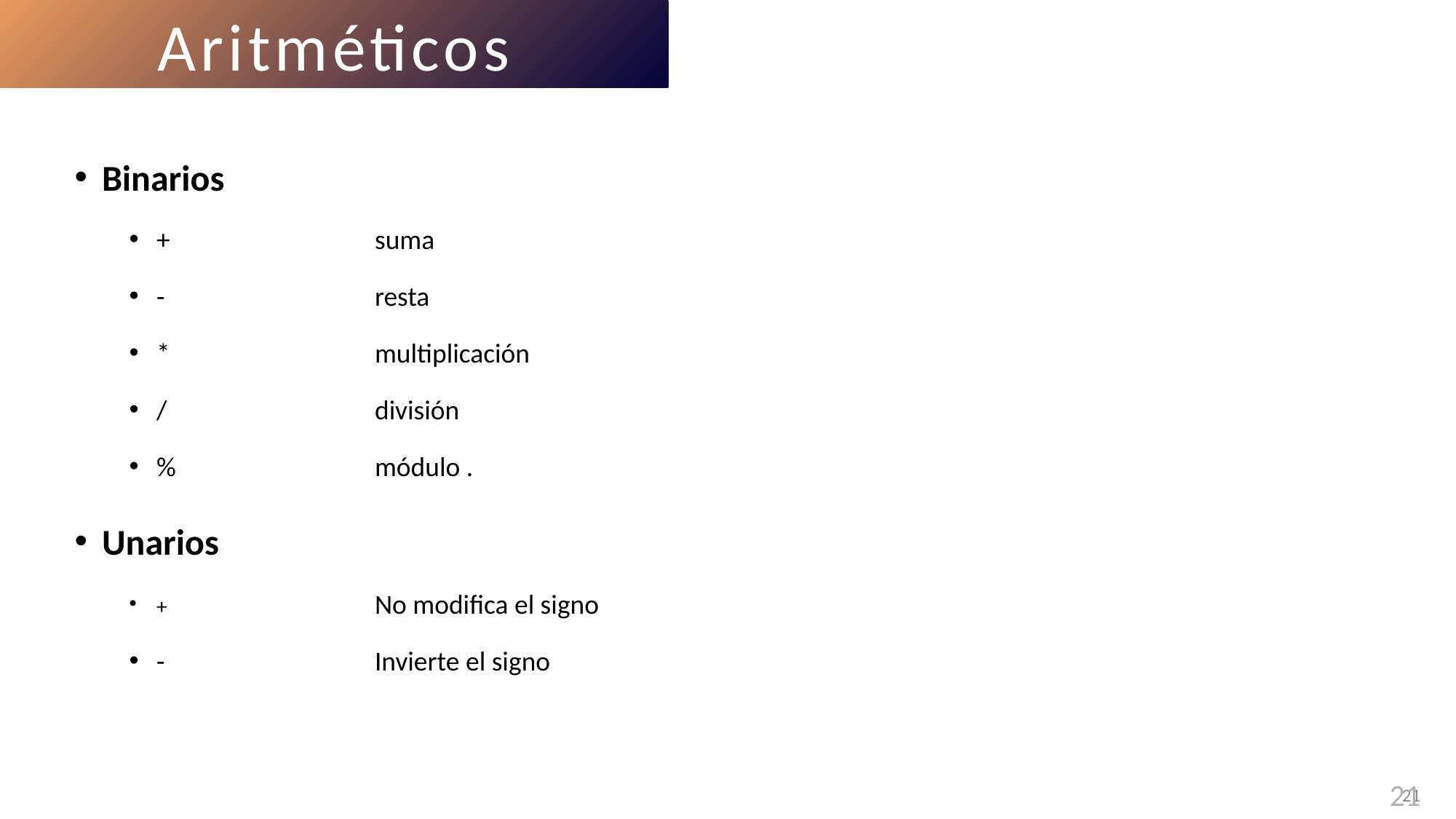

Aritméticos
Binarios
+		suma
-		resta
*		multiplicación
/		división
%		módulo .
Unarios
+		No modifica el signo
-		Invierte el signo
21